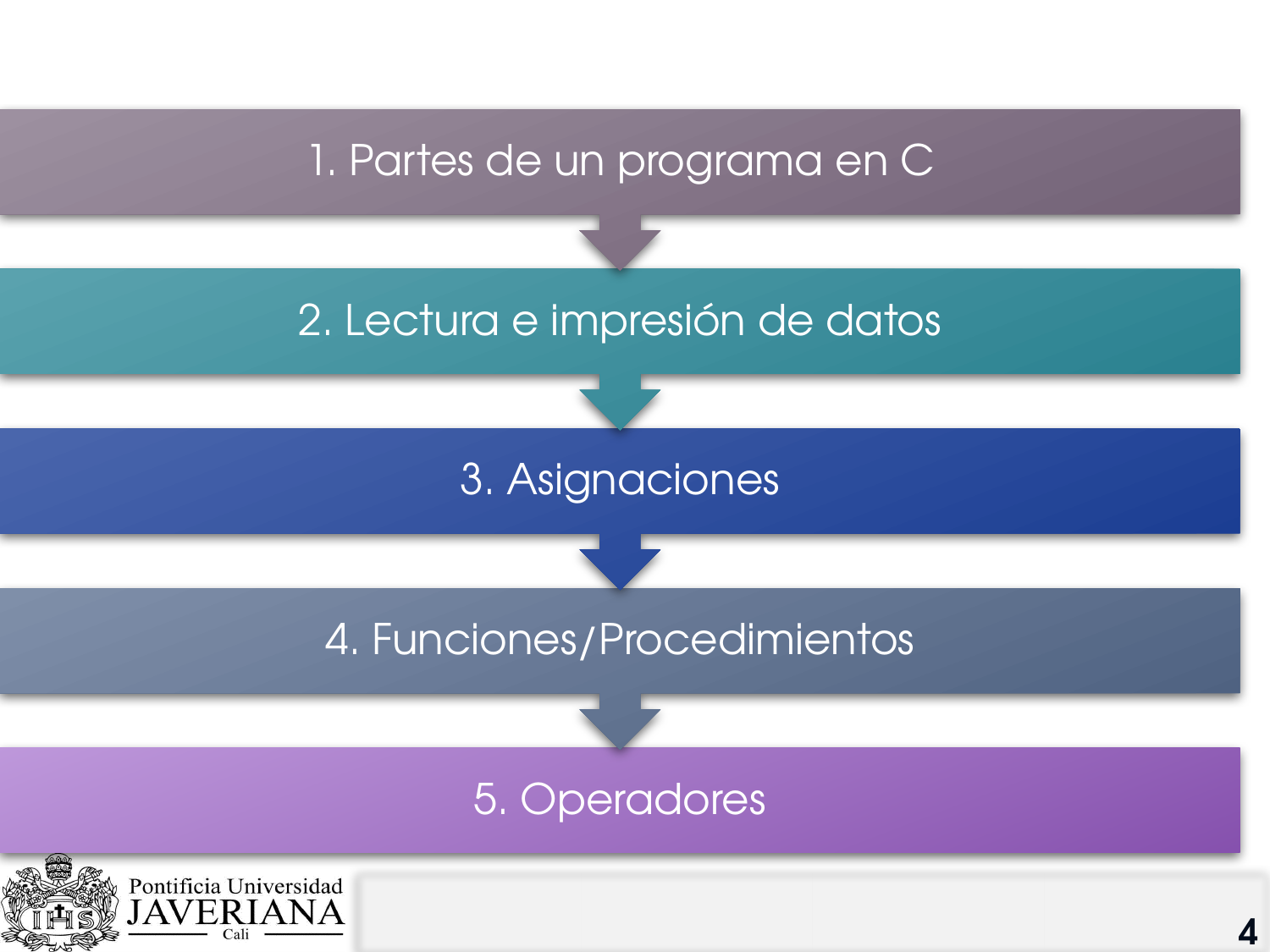

# ¿Qué haremos hoy?
5. Operadores
4. Funciones/Procedimientos
3. Asignaciones
2. Lectura e impresión de datos
1. Partes de un programa en C
4